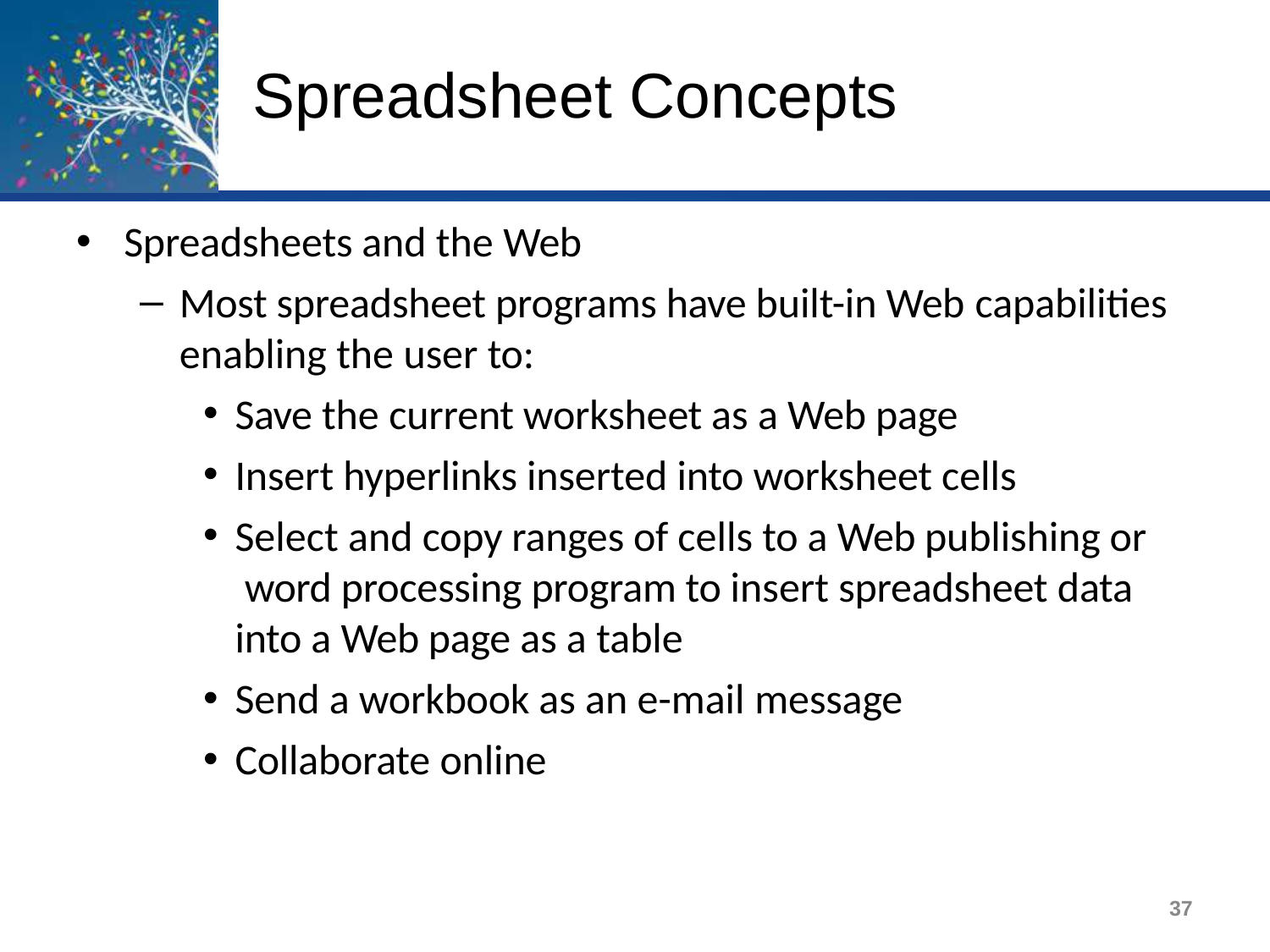

# Spreadsheet Concepts
Spreadsheets and the Web
Most spreadsheet programs have built-in Web capabilities
enabling the user to:
Save the current worksheet as a Web page
Insert hyperlinks inserted into worksheet cells
Select and copy ranges of cells to a Web publishing or  word processing program to insert spreadsheet data  into a Web page as a table
Send a workbook as an e-mail message
Collaborate online
37